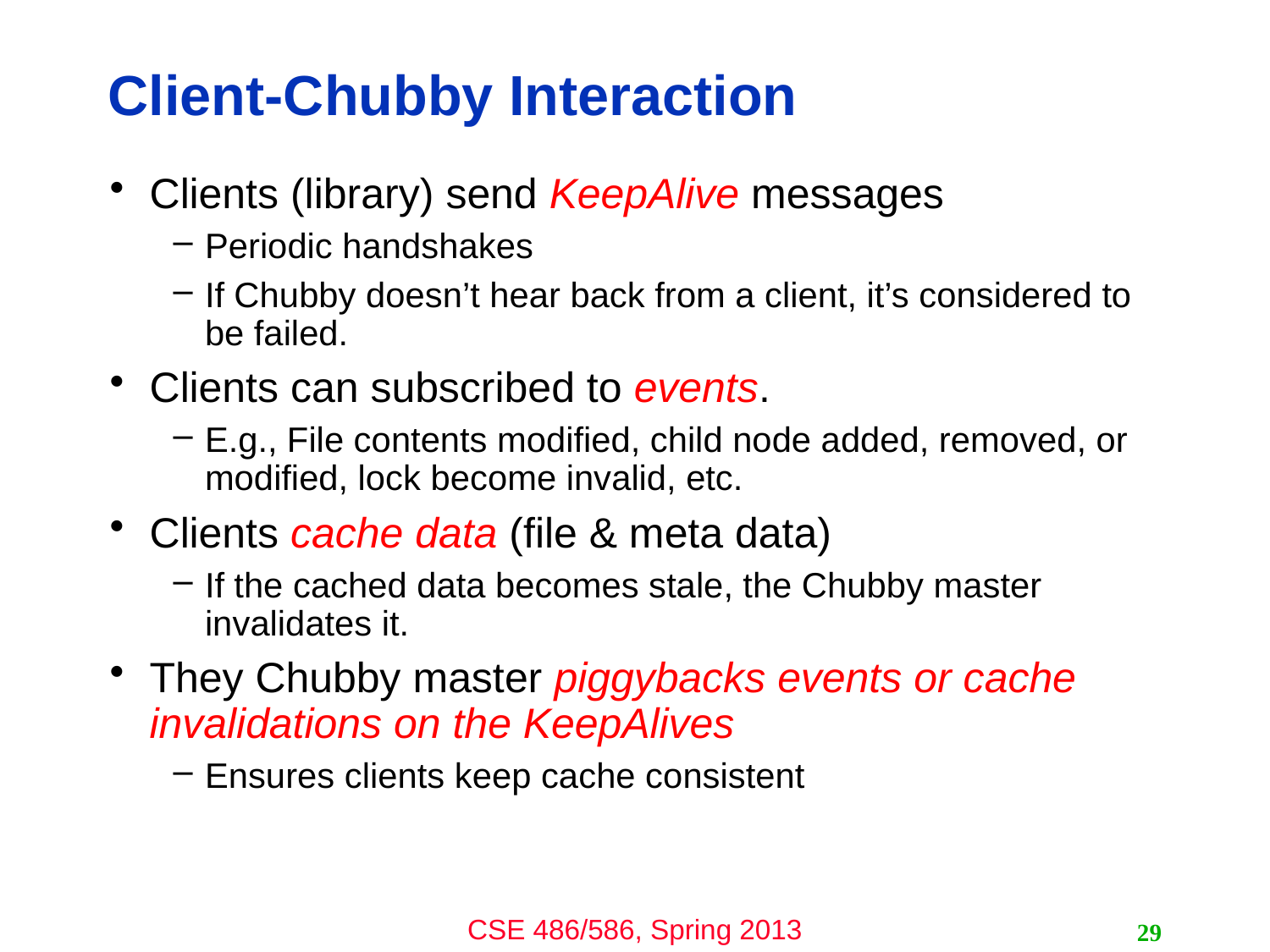

# Client-Chubby Interaction
Clients (library) send KeepAlive messages
Periodic handshakes
If Chubby doesn’t hear back from a client, it’s considered to be failed.
Clients can subscribed to events.
E.g., File contents modified, child node added, removed, or modified, lock become invalid, etc.
Clients cache data (file & meta data)
If the cached data becomes stale, the Chubby master invalidates it.
They Chubby master piggybacks events or cache invalidations on the KeepAlives
Ensures clients keep cache consistent
29